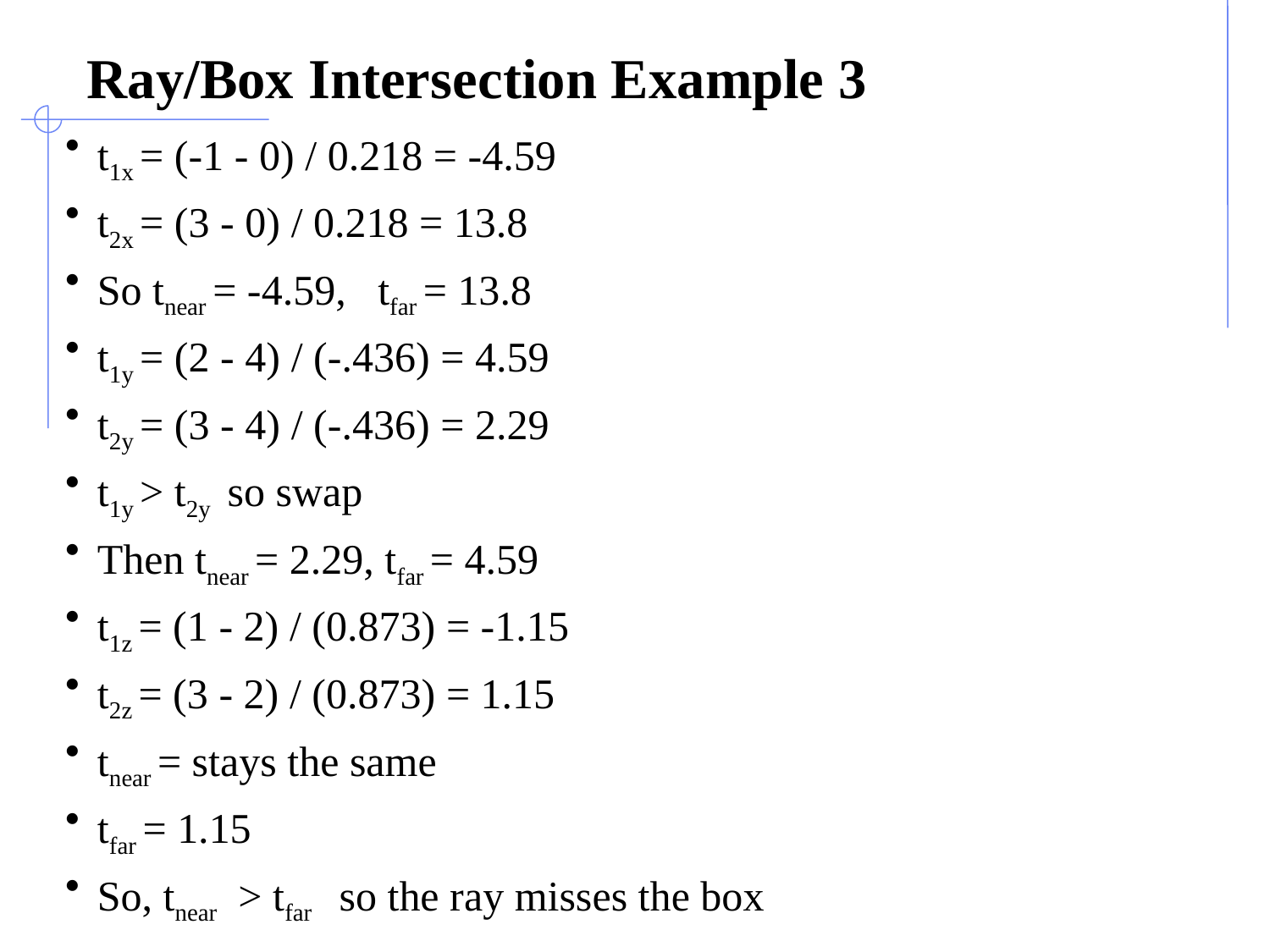

# Ray/Box Intersection Example 3
t1x = (-1 - 0) / 0.218 = -4.59
t2x = (3 - 0) / 0.218 = 13.8
So tnear = -4.59,   tfar = 13.8
t1y = (2 - 4) / (-.436) = 4.59
t2y = (3 - 4) / (-.436) = 2.29
t1y > t2y  so swap
Then tnear = 2.29, tfar = 4.59
t1z = (1 - 2) / (0.873) = -1.15
t2z = (3 - 2) / (0.873) = 1.15
tnear = stays the same
tfar = 1.15
So, tnear  > tfar   so the ray misses the box